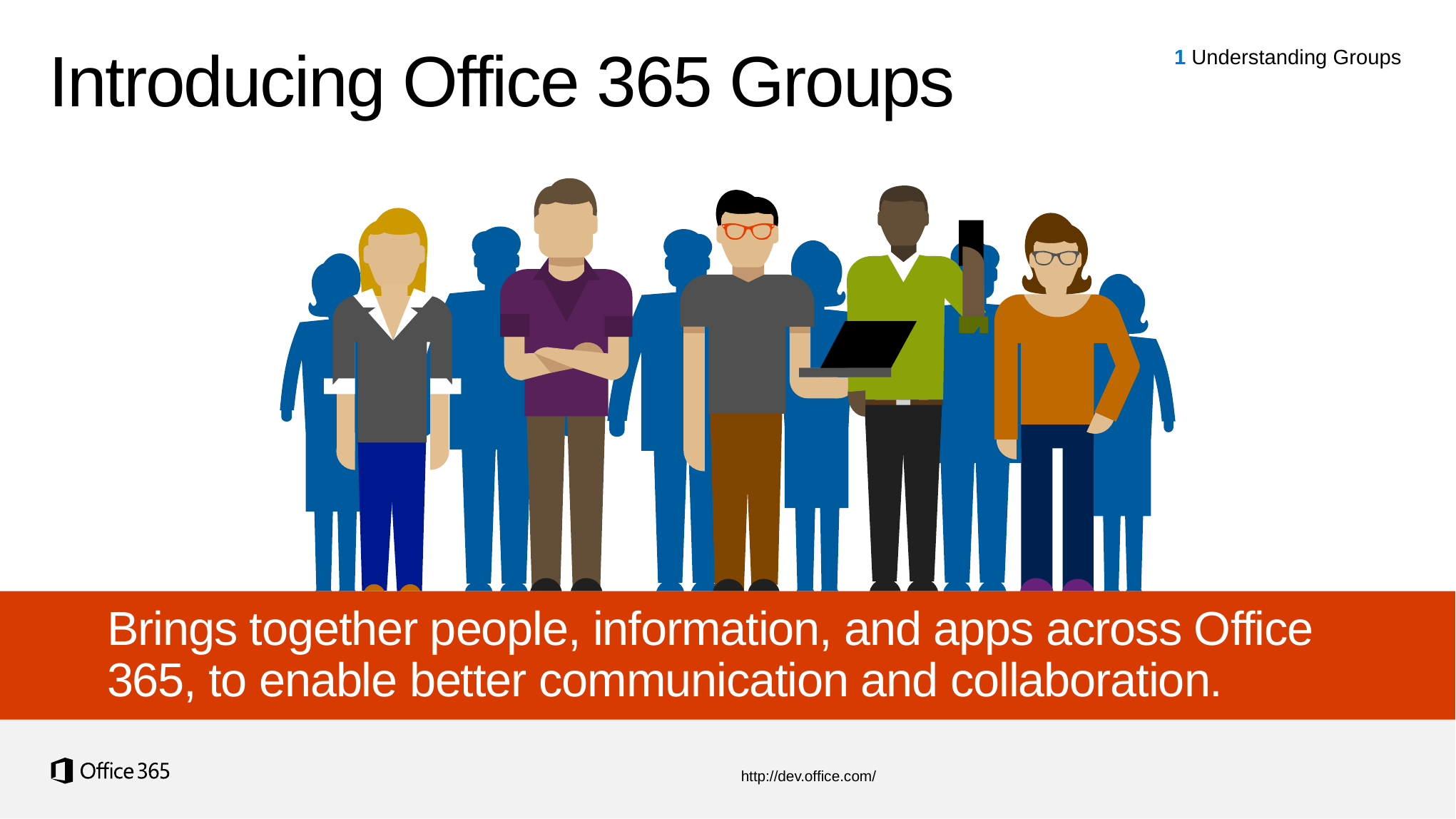

1 Understanding Groups
# Introducing Office 365 Groups

Brings together people, information, and apps across Office 365, to enable better communication and collaboration.

http://dev.office.com/